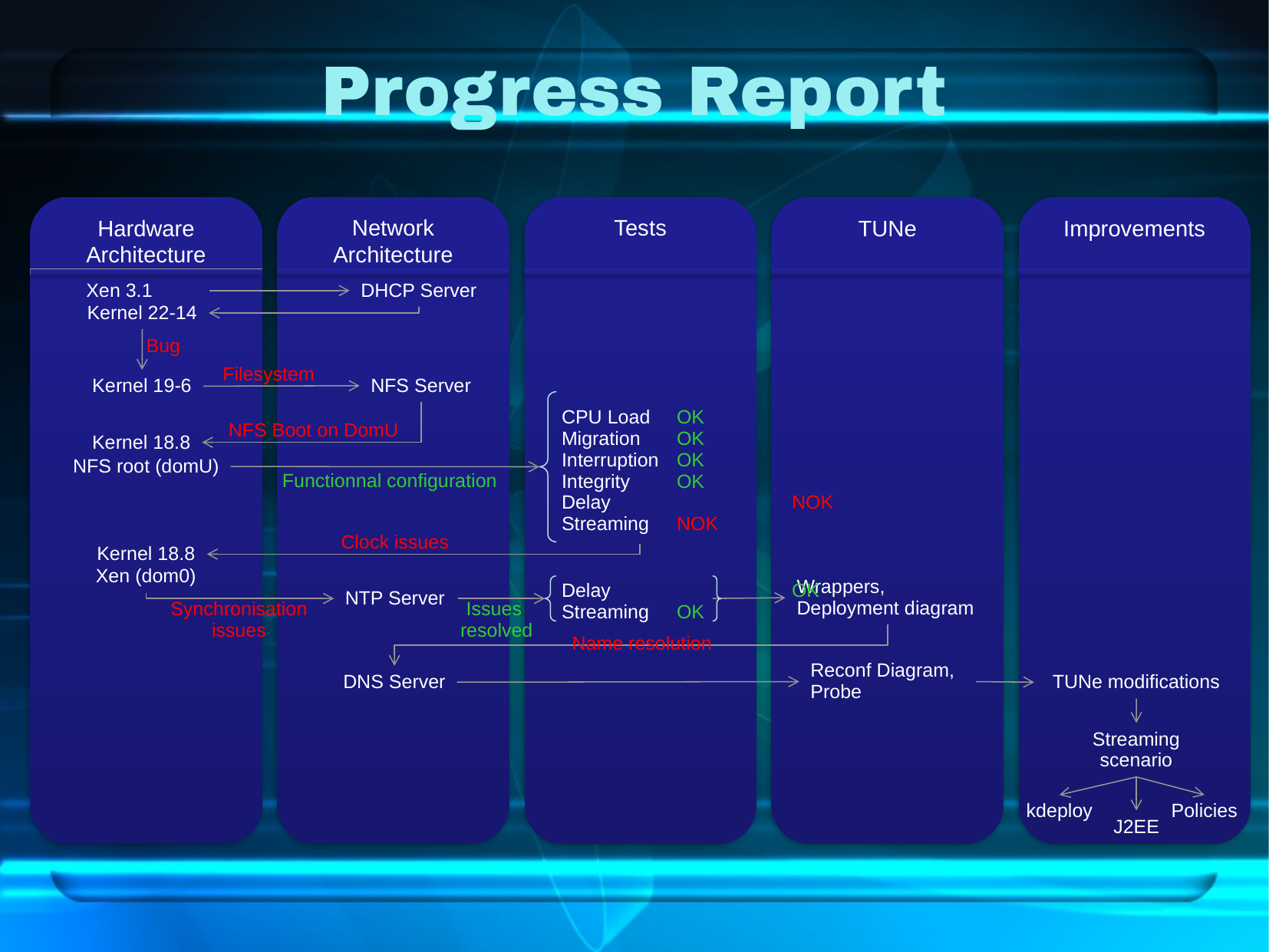

# Progress Report
Hardware Architecture

Network Architecture

Tests

TUNe

Improvements

Wrappers,
Deployment diagram

Delay		OK
Streaming	OK

Name resolution
Reconf Diagram,
Probe
DNS Server
TUNe modifications
Streaming scenario
kdeploy
Policies
J2EE
Xen 3.1
DHCP Server
Kernel 22-14
Bug
Filesystem
NFS Server
Kernel 19-6
NFS Boot on DomU
Kernel 18.8
NFS root (domU)
Functionnal configuration

CPU Load	OK
Migration	OK
Interruption	OK
Integrity	OK
Delay		NOK
Streaming	NOK
Clock issues
Kernel 18.8
Xen (dom0)
NTP Server
Synchronisation
issues
Issues
resolved